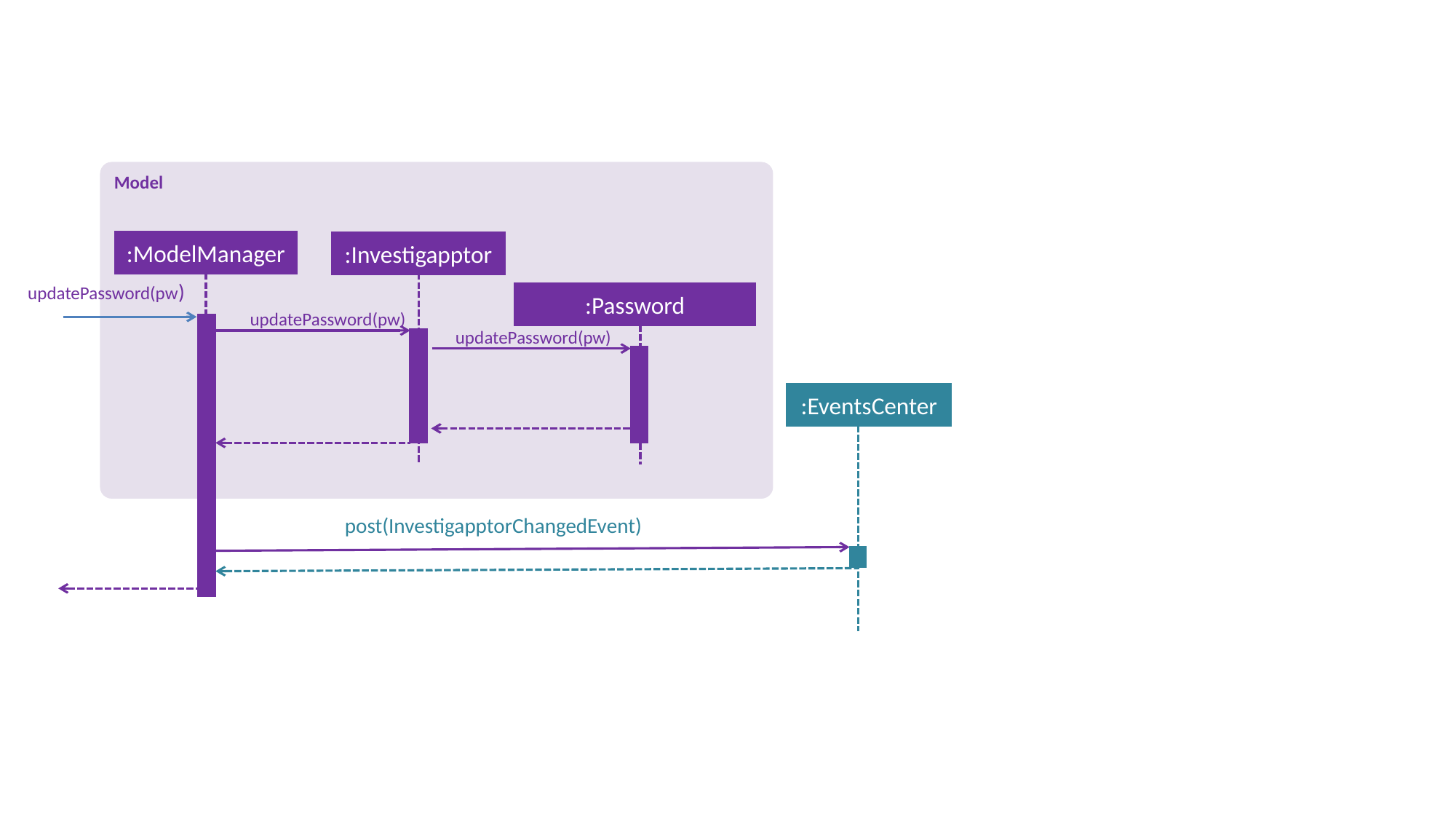

Model
:ModelManager
:Investigapptor
updatePassword(pw)
:Password
updatePassword(pw)

updatePassword(pw)

:EventsCenter
post(InvestigapptorChangedEvent)